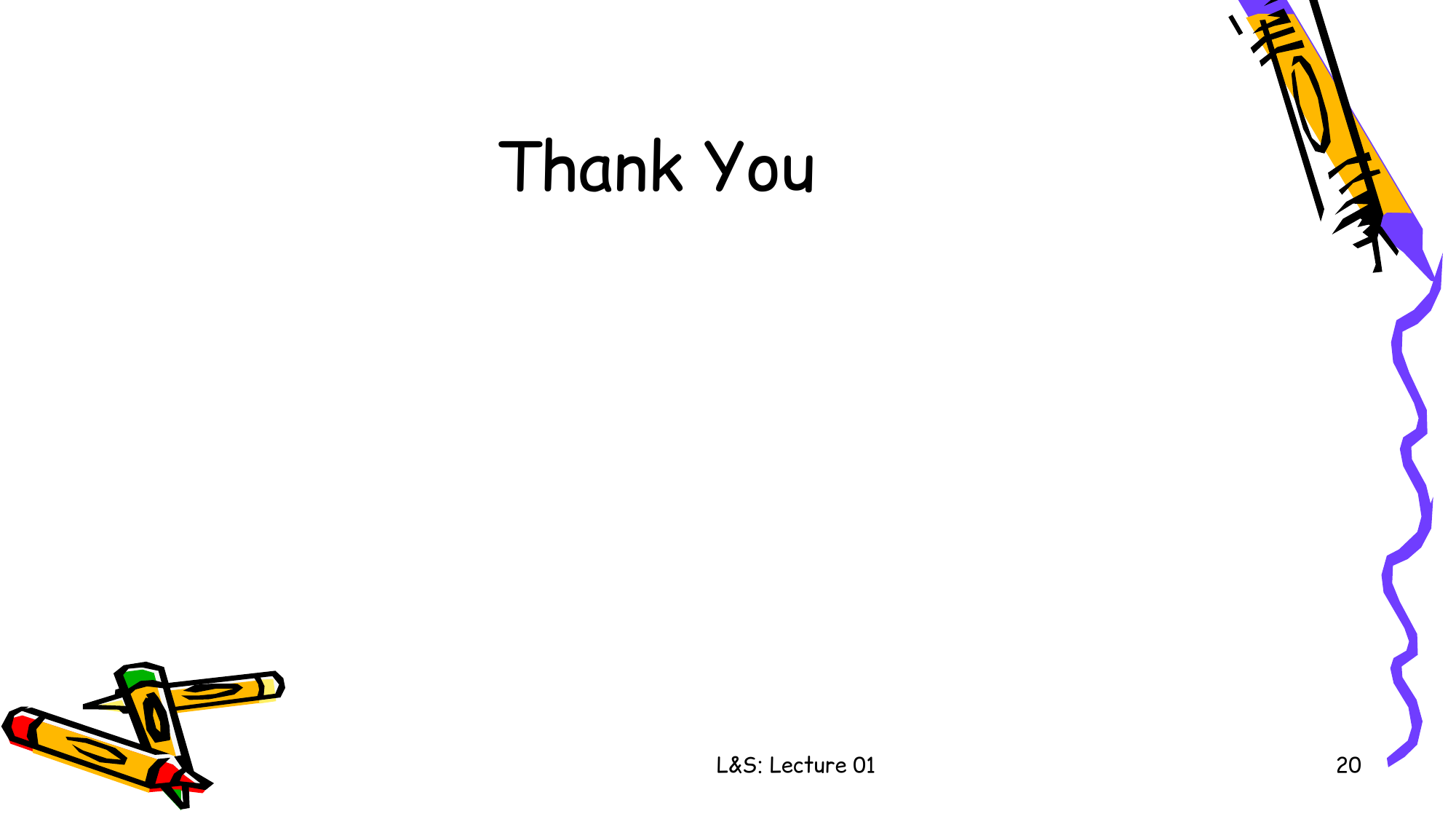

# Thank You

L&S: Lecture 01
20